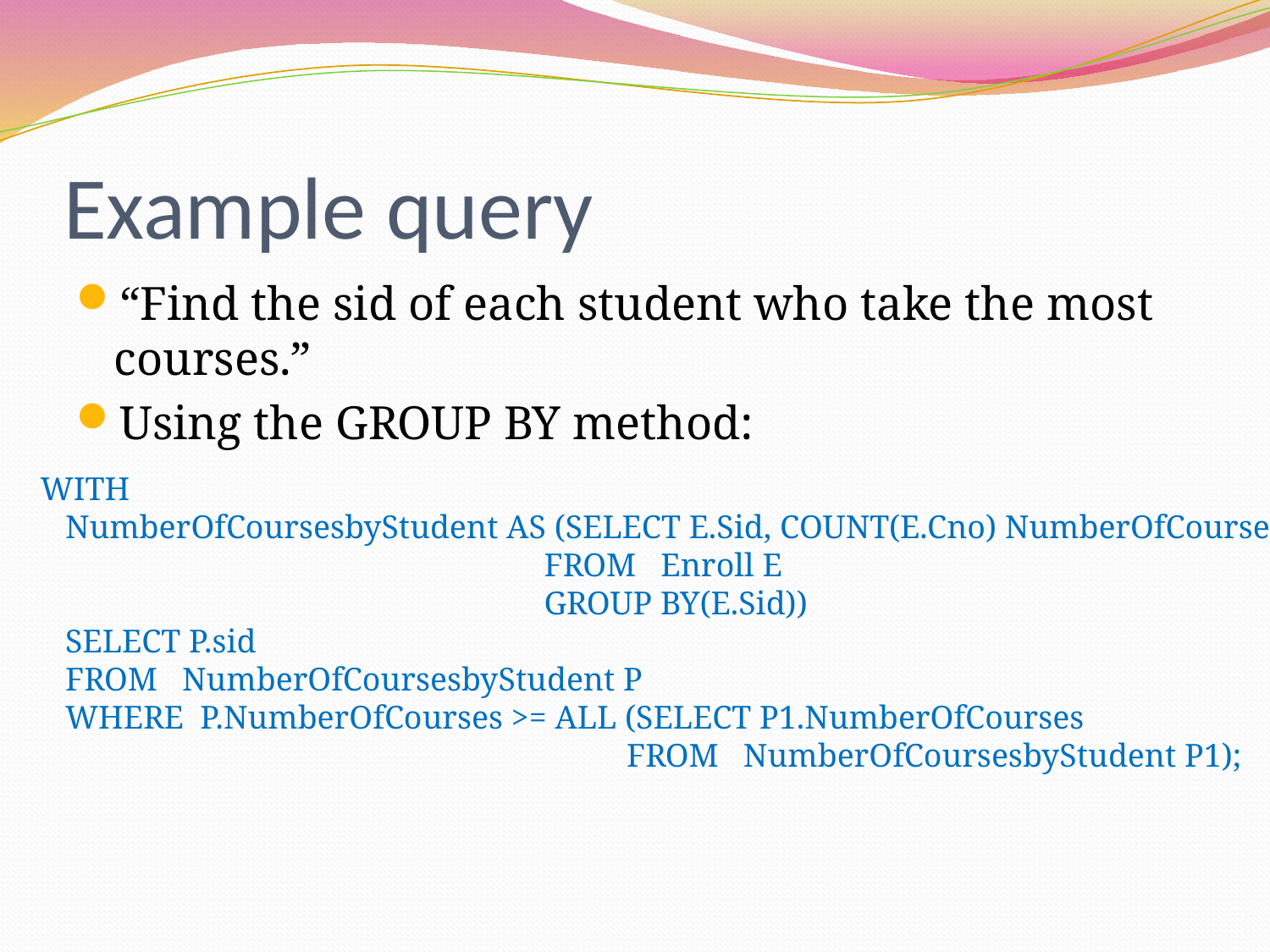

# Example query
“Find the sid of each student who take the most courses.”
Using the GROUP BY method:

WITH
   NumberOfCoursesbyStudent AS (SELECT E.Sid, COUNT(E.Cno) NumberOfCourses
                                                             FROM   Enroll E
                                                             GROUP BY(E.Sid))
   SELECT P.sid
   FROM   NumberOfCoursesbyStudent P
   WHERE  P.NumberOfCourses >= ALL (SELECT P1.NumberOfCourses
                                                                       FROM   NumberOfCoursesbyStudent P1);